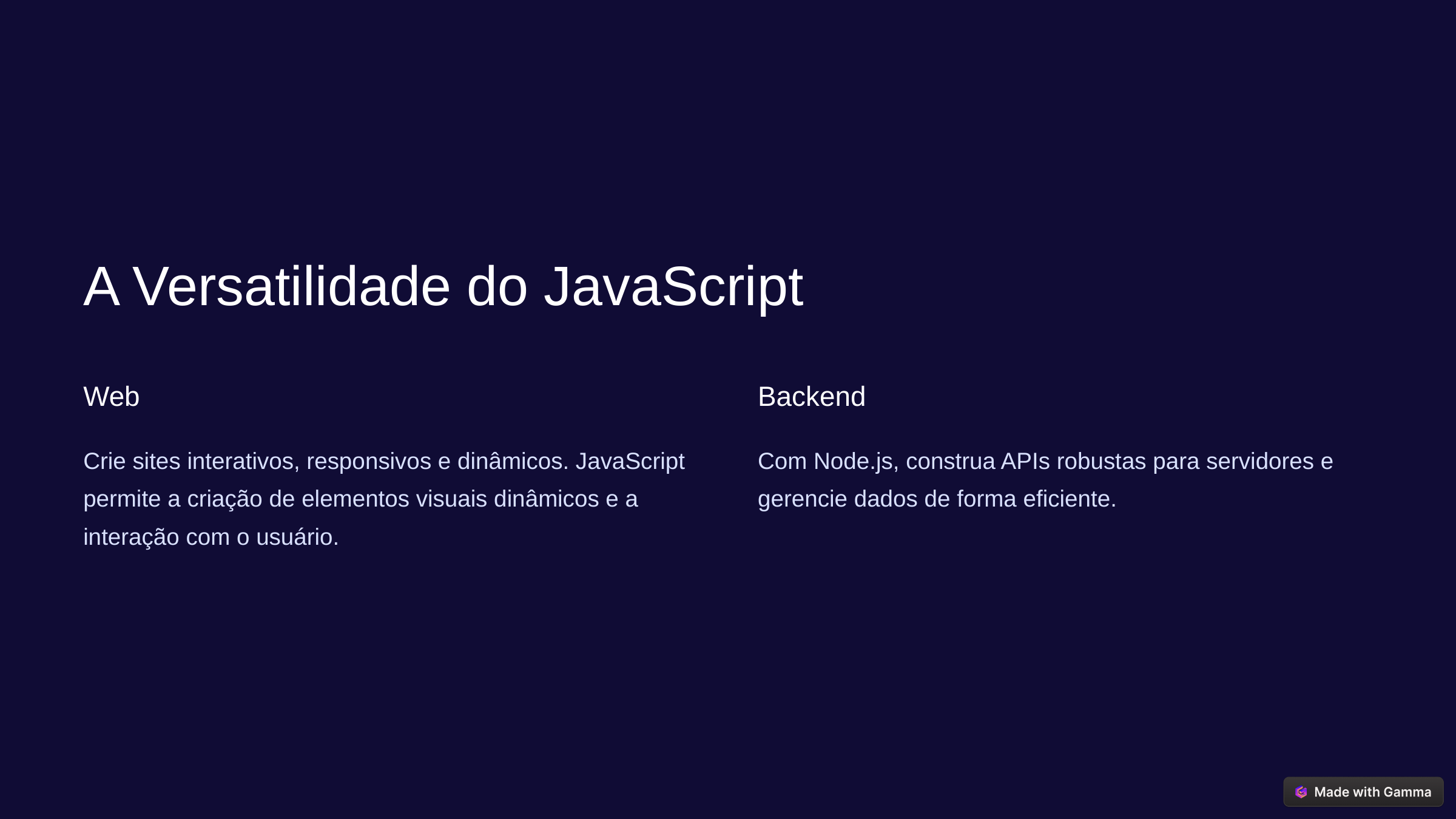

A Versatilidade do JavaScript
Web
Backend
Crie sites interativos, responsivos e dinâmicos. JavaScript permite a criação de elementos visuais dinâmicos e a interação com o usuário.
Com Node.js, construa APIs robustas para servidores e gerencie dados de forma eficiente.